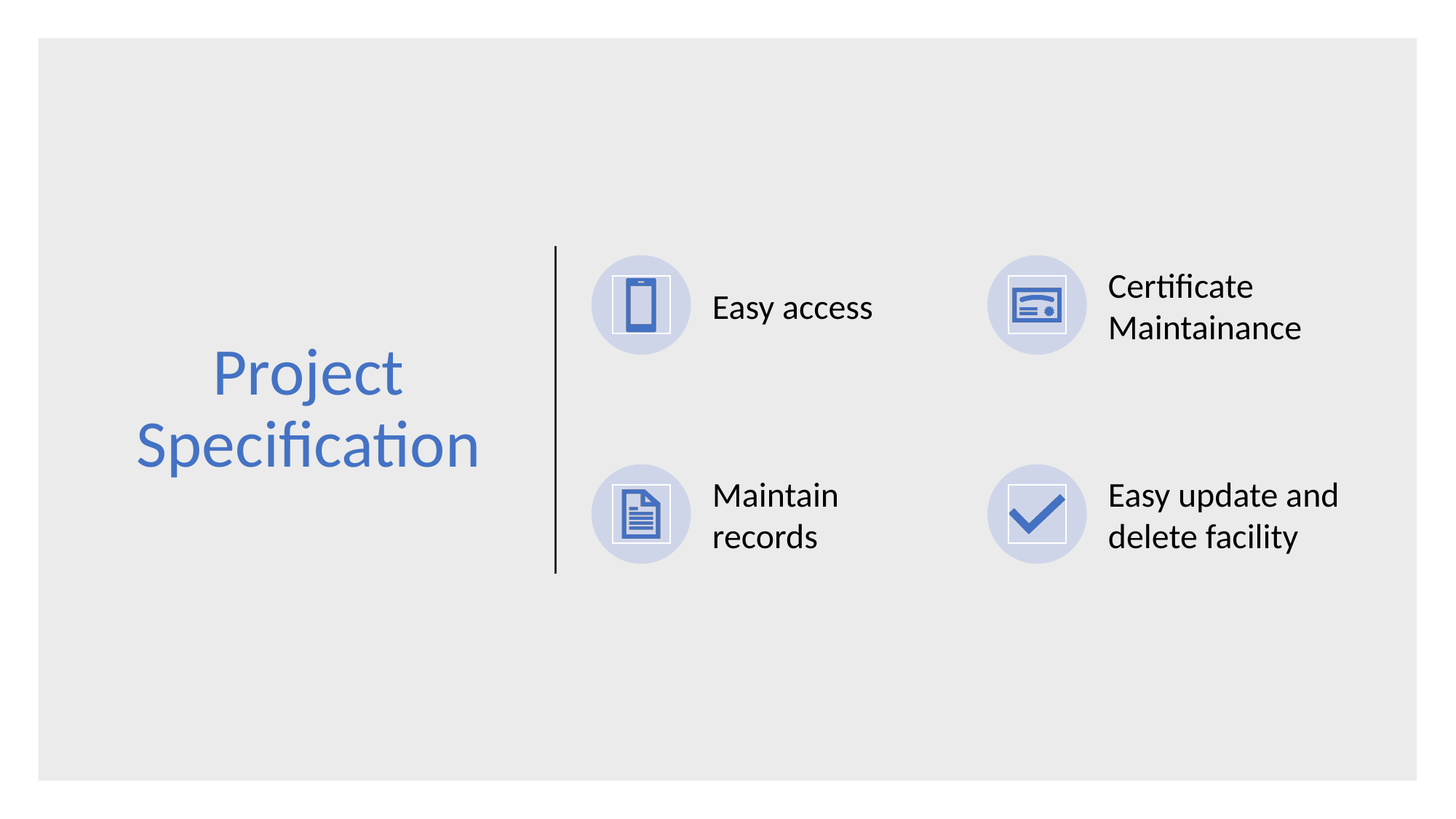

Easy access
Certificate Maintainance
Maintain records
Easy update and delete facility
# Project Specification